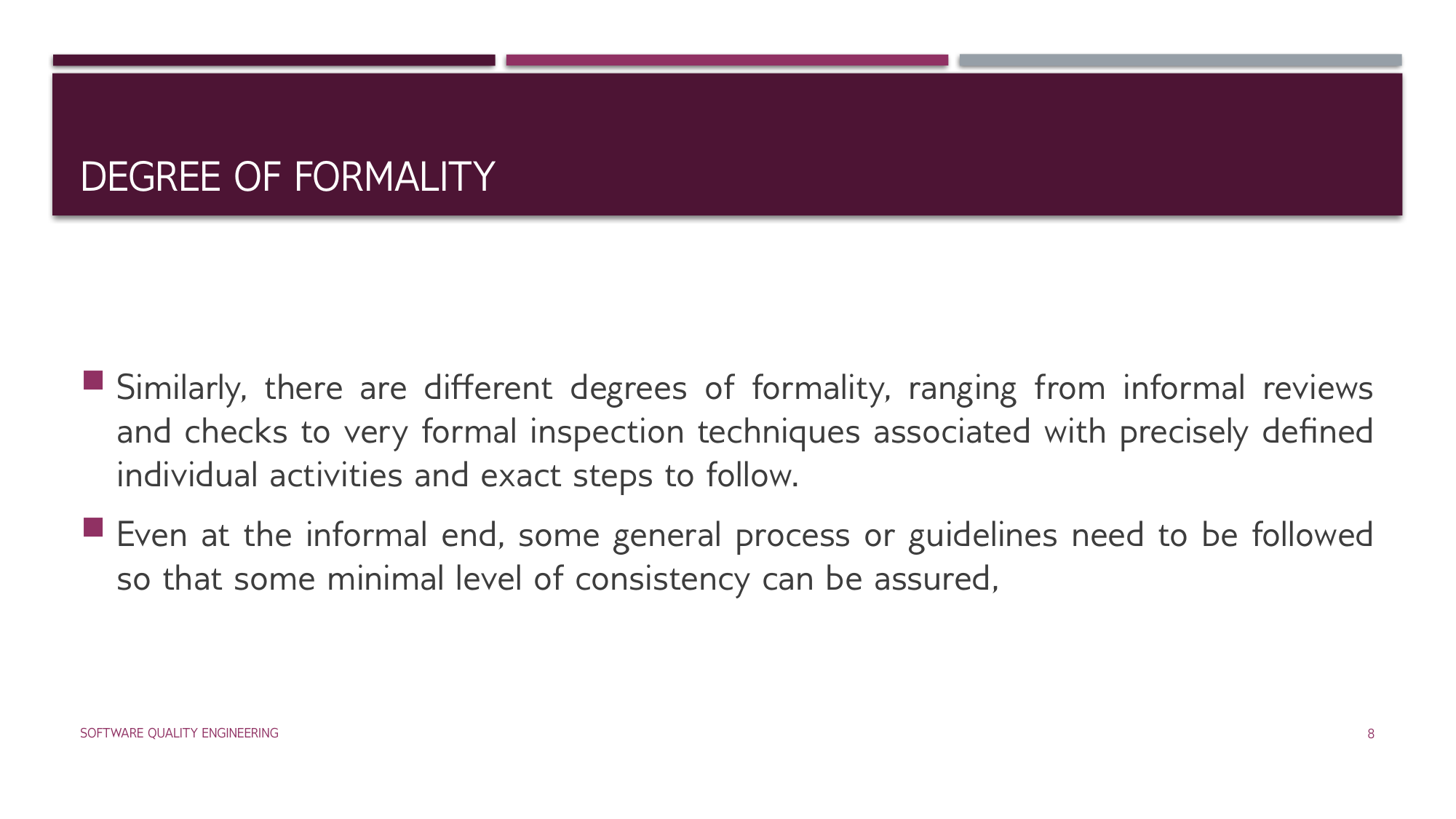

# Degree of formality
Similarly, there are different degrees of formality, ranging from informal reviews and checks to very formal inspection techniques associated with precisely defined individual activities and exact steps to follow.
Even at the informal end, some general process or guidelines need to be followed so that some minimal level of consistency can be assured,
Software Quality Engineering
8